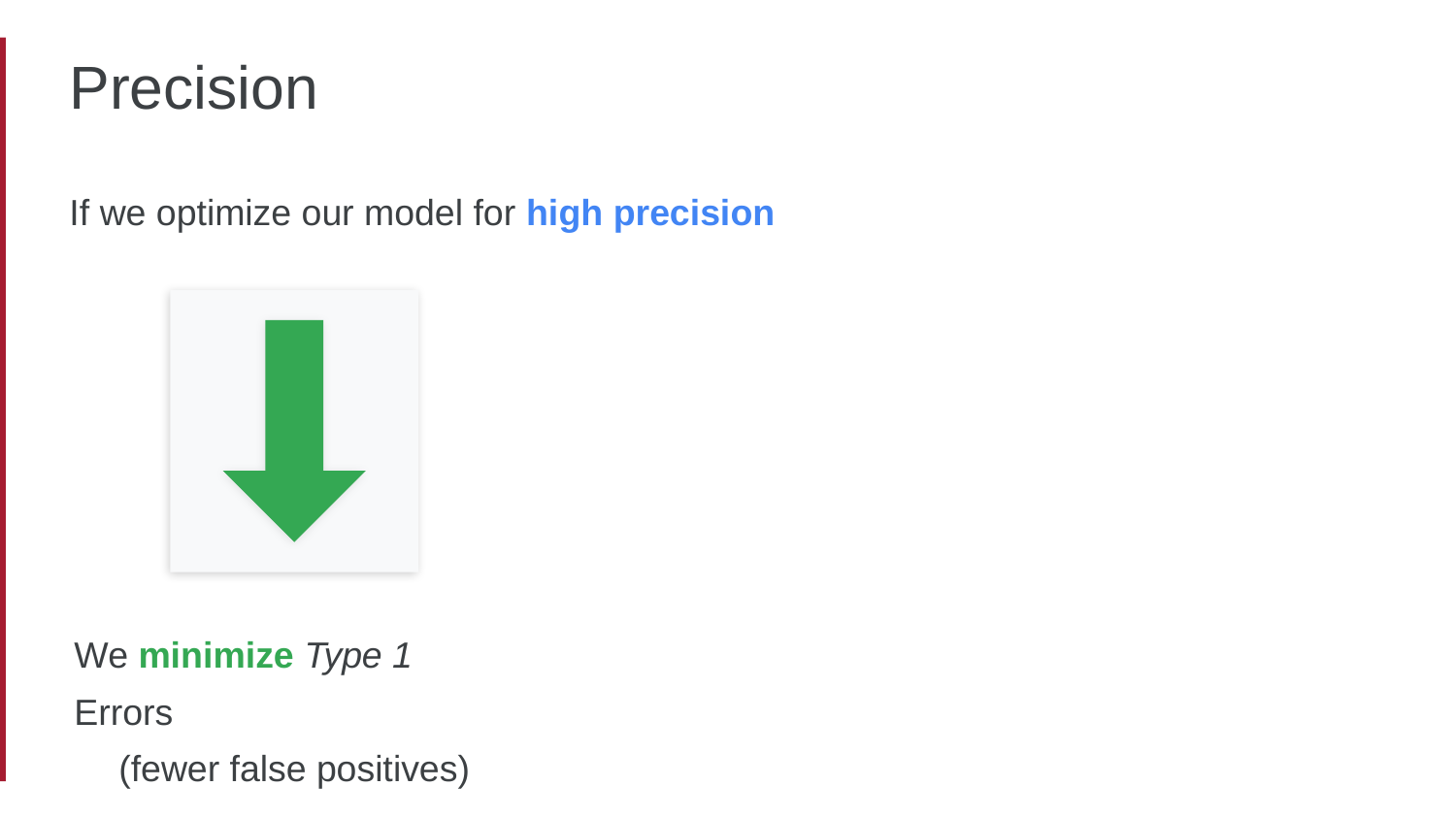

# Precision
If we optimize our model for high precision

We minimize Type 1 Errors
(fewer false positives)